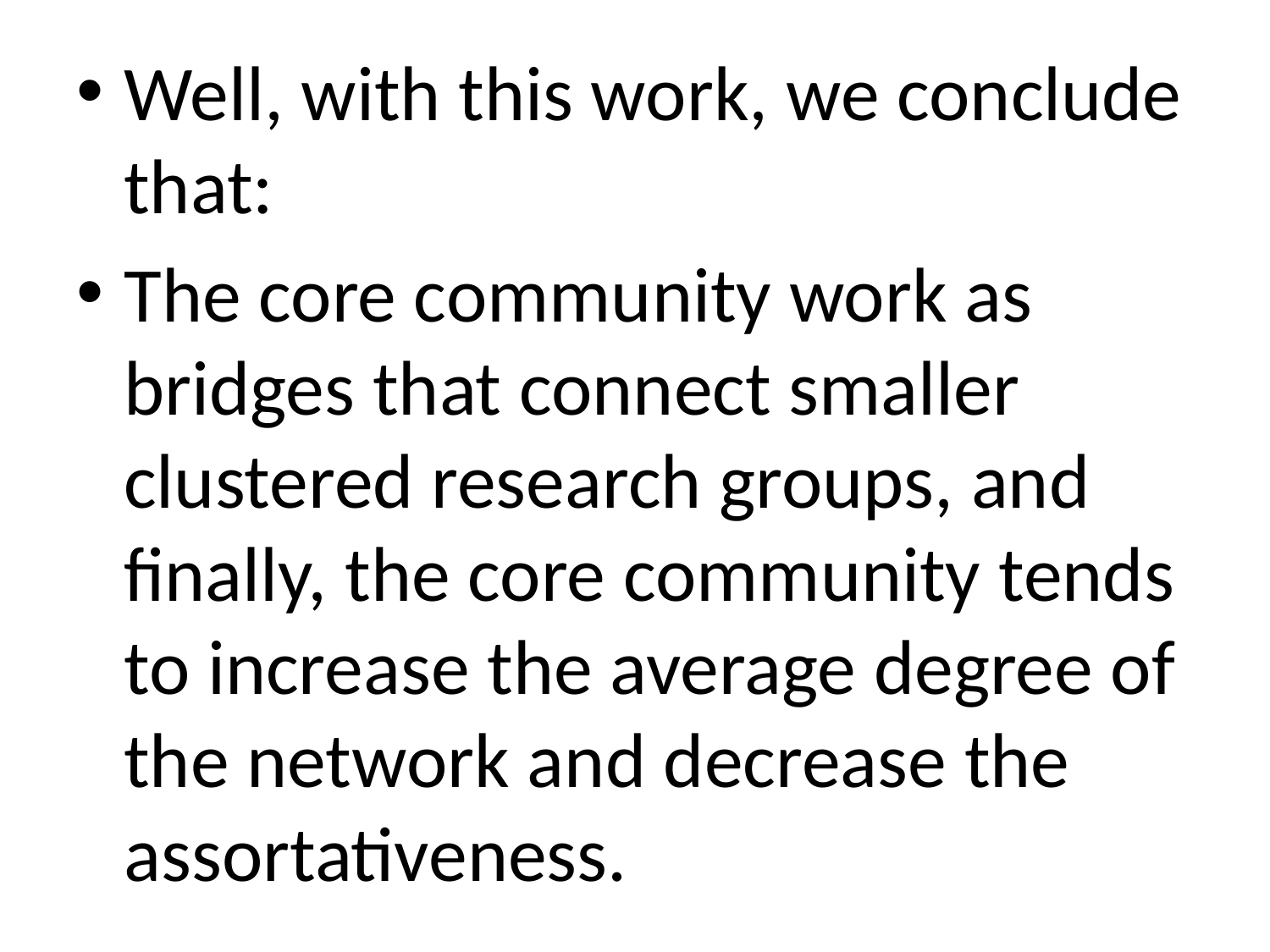

Well, with this work, we conclude that:
The core community work as bridges that connect smaller clustered research groups, and finally, the core community tends to increase the average degree of the network and decrease the assortativeness.